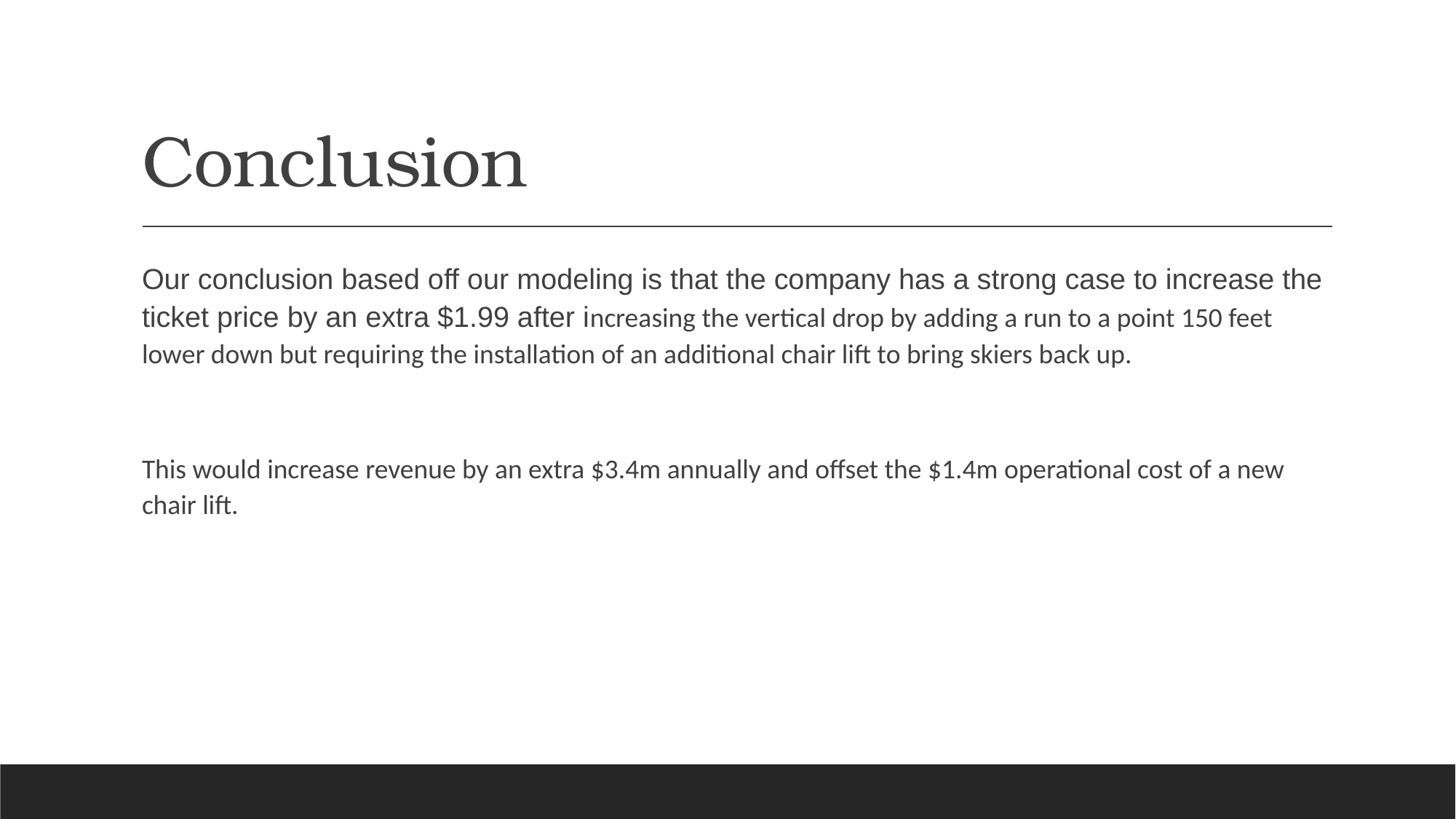

# Conclusion
Our conclusion based off our modeling is that the company has a strong case to increase the ticket price by an extra $1.99 after increasing the vertical drop by adding a run to a point 150 feet lower down but requiring the installation of an additional chair lift to bring skiers back up.

This would increase revenue by an extra $3.4m annually and offset the $1.4m operational cost of a new chair lift.